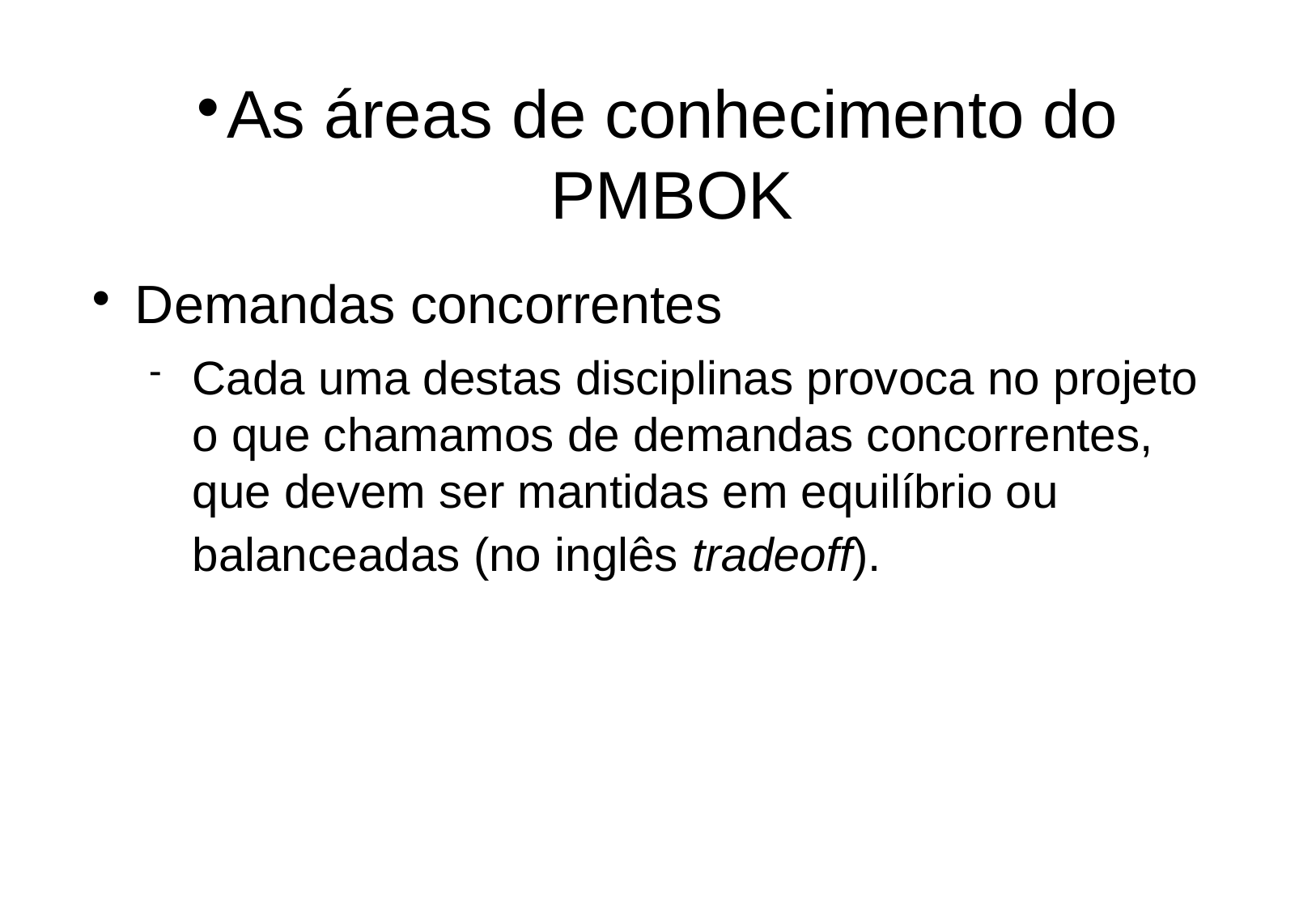

As áreas de conhecimento do PMBOK
Demandas concorrentes
Cada uma destas disciplinas provoca no projeto o que chamamos de demandas concorrentes, que devem ser mantidas em equilíbrio ou balanceadas (no inglês tradeoff).